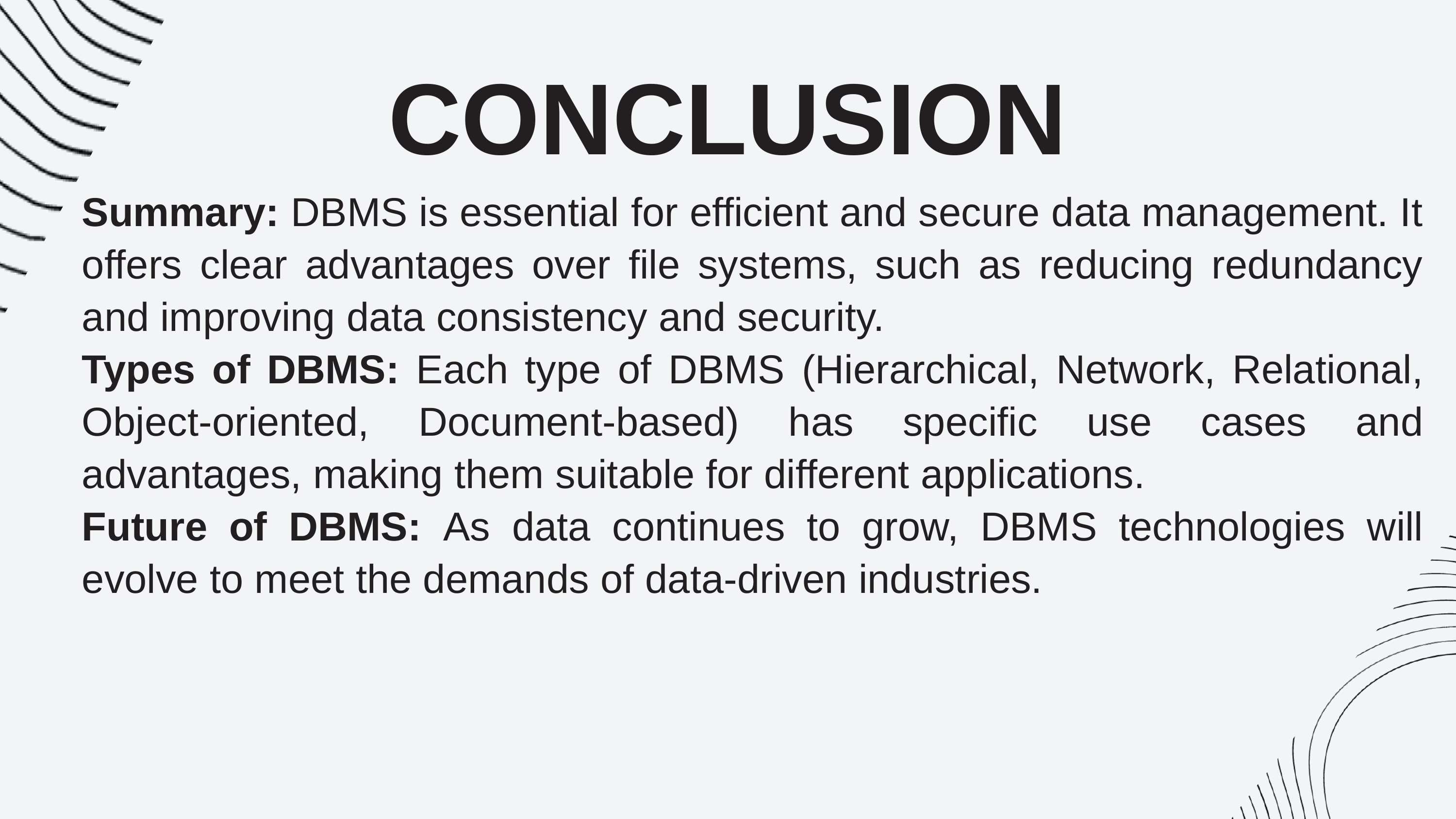

CONCLUSION
Summary: DBMS is essential for efficient and secure data management. It offers clear advantages over file systems, such as reducing redundancy and improving data consistency and security.
Types of DBMS: Each type of DBMS (Hierarchical, Network, Relational, Object-oriented, Document-based) has specific use cases and advantages, making them suitable for different applications.
Future of DBMS: As data continues to grow, DBMS technologies will evolve to meet the demands of data-driven industries.